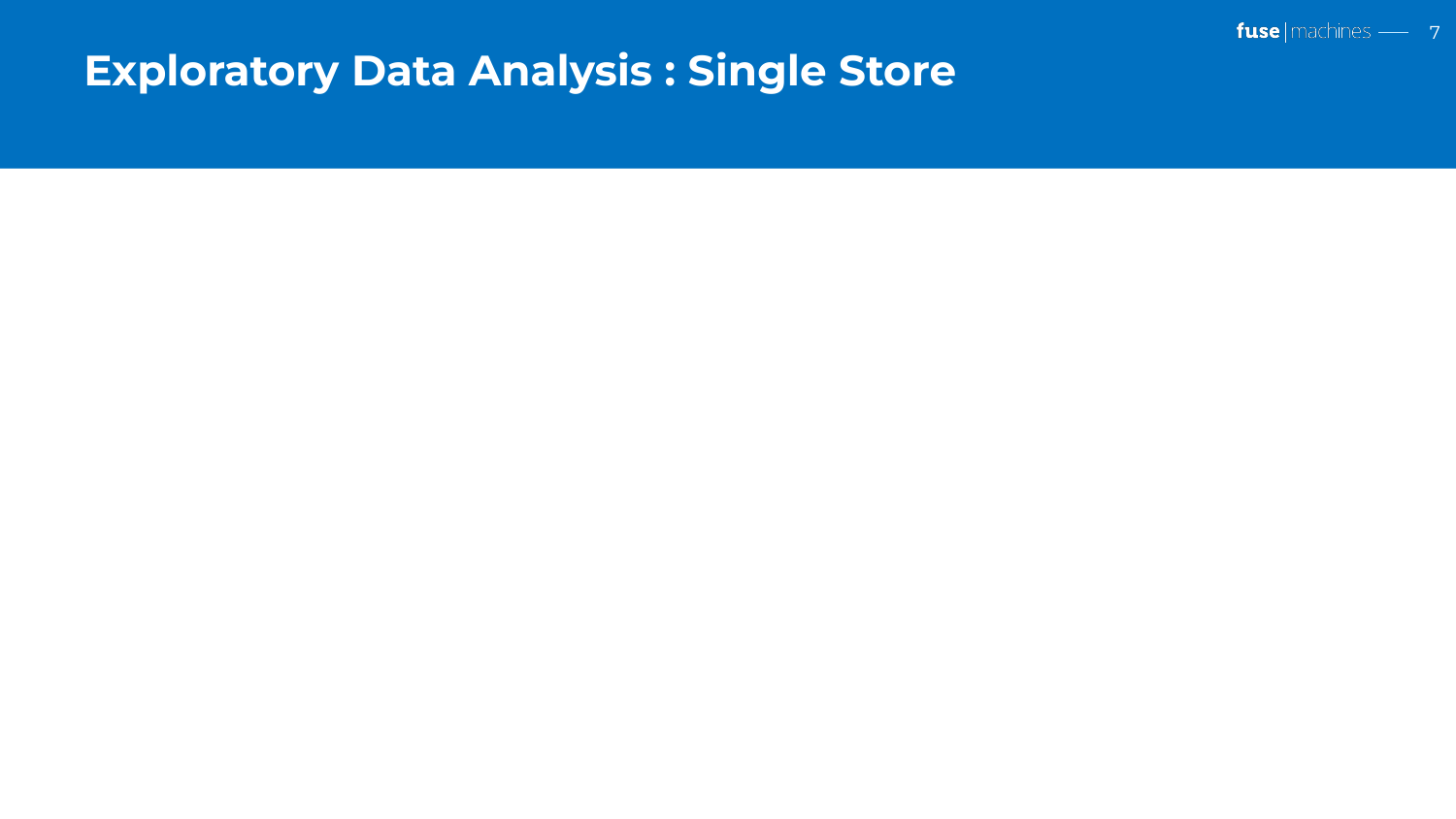

# Exploratory Data Analysis : Single Store